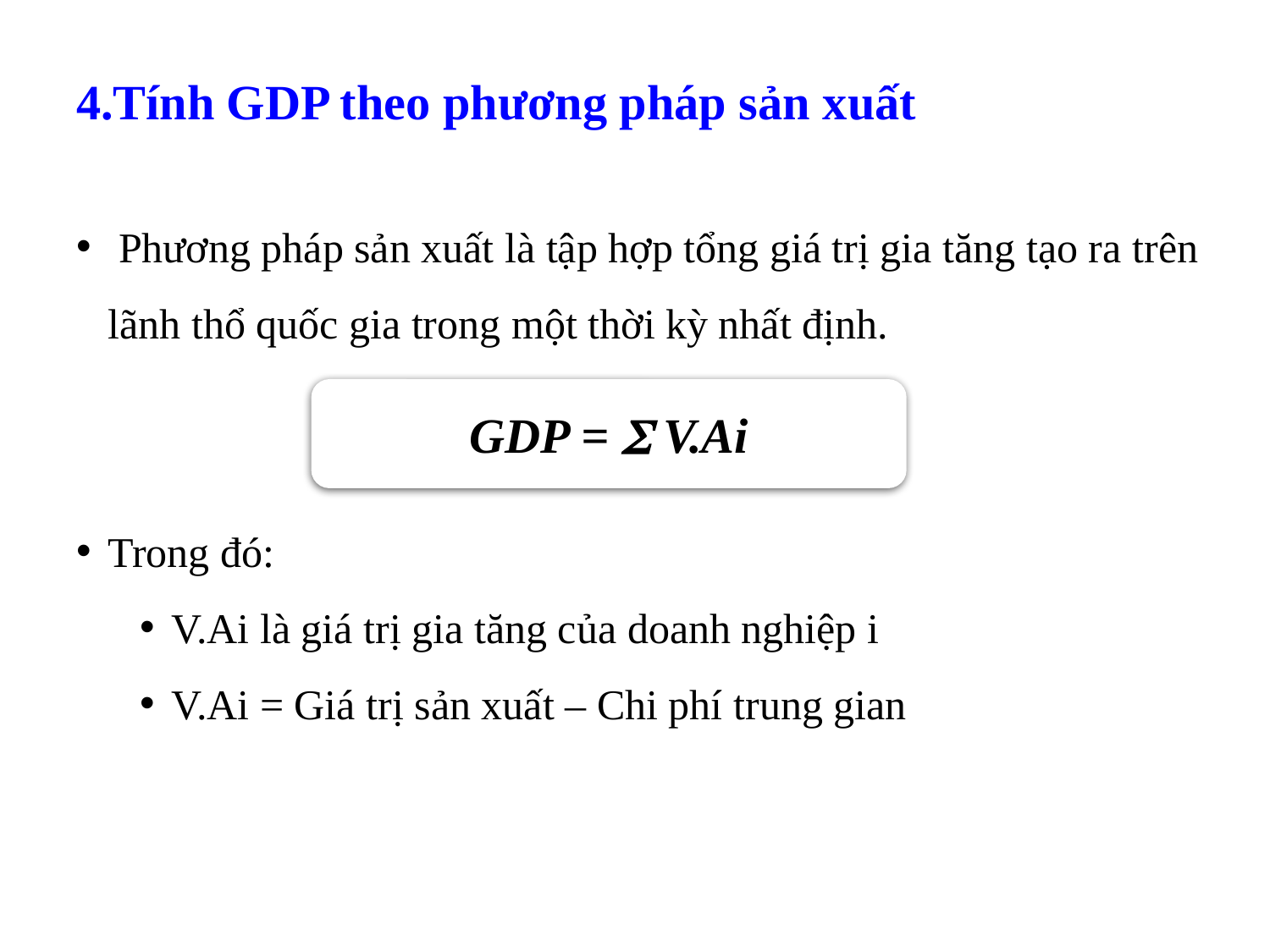

# 4.Tính GDP theo phương pháp sản xuất
 Phương pháp sản xuất là tập hợp tổng giá trị gia tăng tạo ra trên lãnh thổ quốc gia trong một thời kỳ nhất định.

Trong đó:
V.Ai là giá trị gia tăng của doanh nghiệp i
V.Ai = Giá trị sản xuất – Chi phí trung gian

GDP = Σ V.Ai